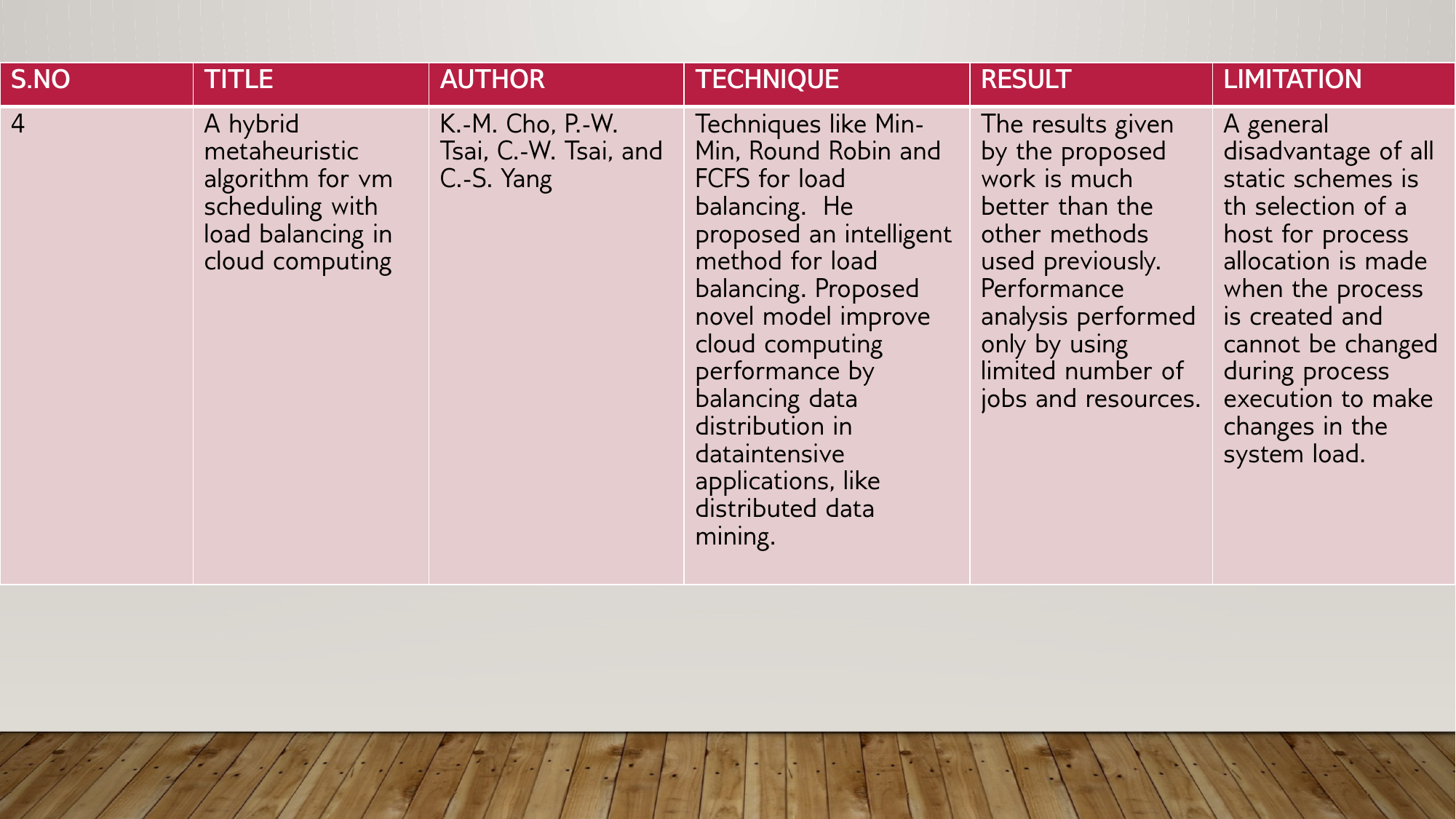

| S.NO | TITLE | AUTHOR | TECHNIQUE | RESULT | LIMITATION |
| --- | --- | --- | --- | --- | --- |
| 4 | A hybrid metaheuristic algorithm for vm scheduling with load balancing in cloud computing | K.-M. Cho, P.-W. Tsai, C.-W. Tsai, and C.-S. Yang | Techniques like Min-Min, Round Robin and FCFS for load balancing. He proposed an intelligent method for load balancing. Proposed novel model improve cloud computing performance by balancing data distribution in dataintensive applications, like distributed data mining. | The results given by the proposed work is much better than the other methods used previously. Performance analysis performed only by using limited number of jobs and resources. | A general disadvantage of all static schemes is th selection of a host for process allocation is made when the process is created and cannot be changed during process execution to make changes in the system load. |